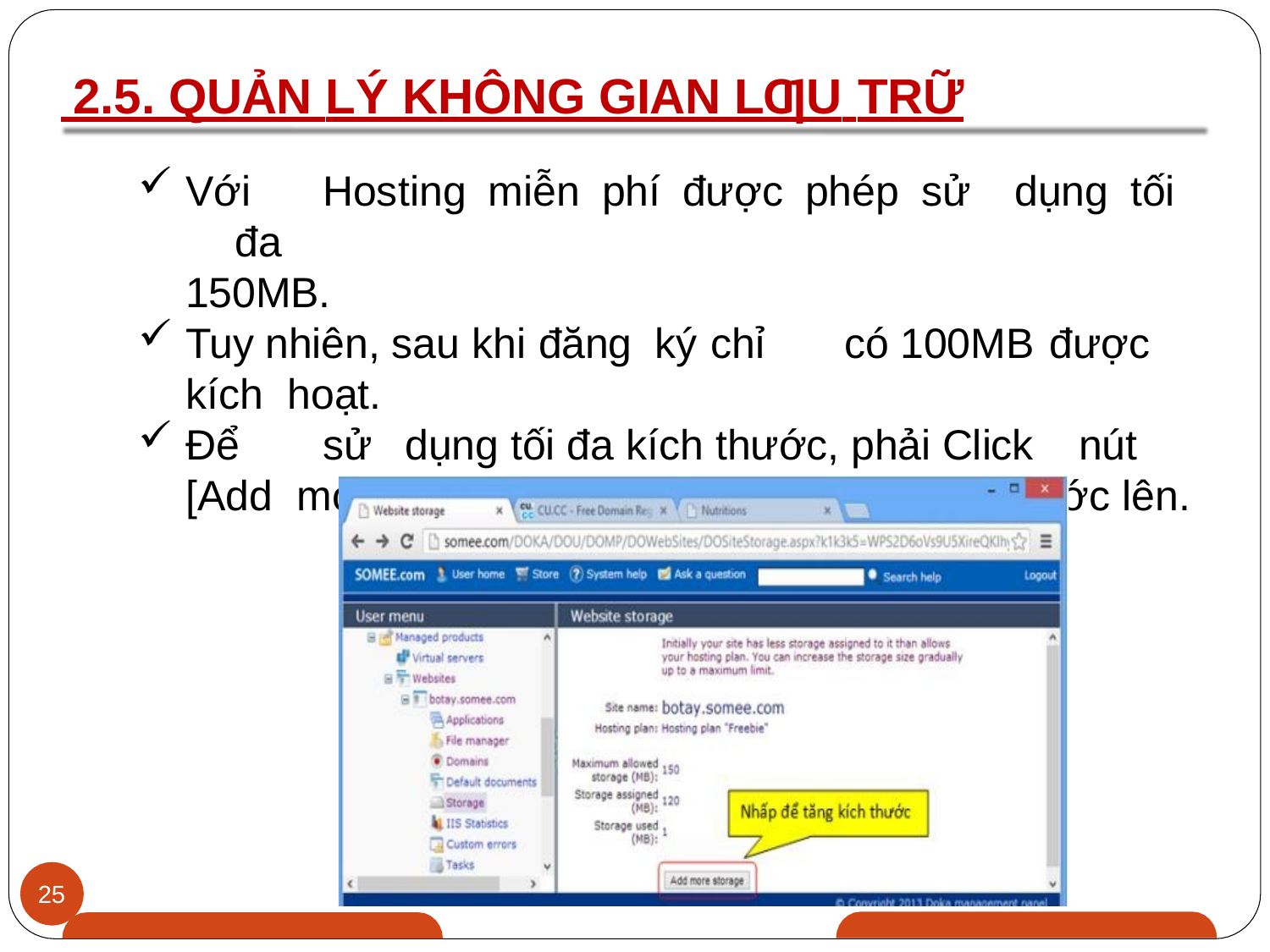

# 2.5. QUẢN LÝ KHÔNG GIAN LƢU TRỮ
Với	Hosting	miễn	phí	được	phép	sử	dụng	tối	đa
150MB.
Tuy nhiên, sau khi đăng ký chỉ	có 100MB được kích  hoạt.
Để	sử	dụng tối đa kích thước, phải Click   nút [Add  more storage] nhiều lần để tăng kích thước lên.

25